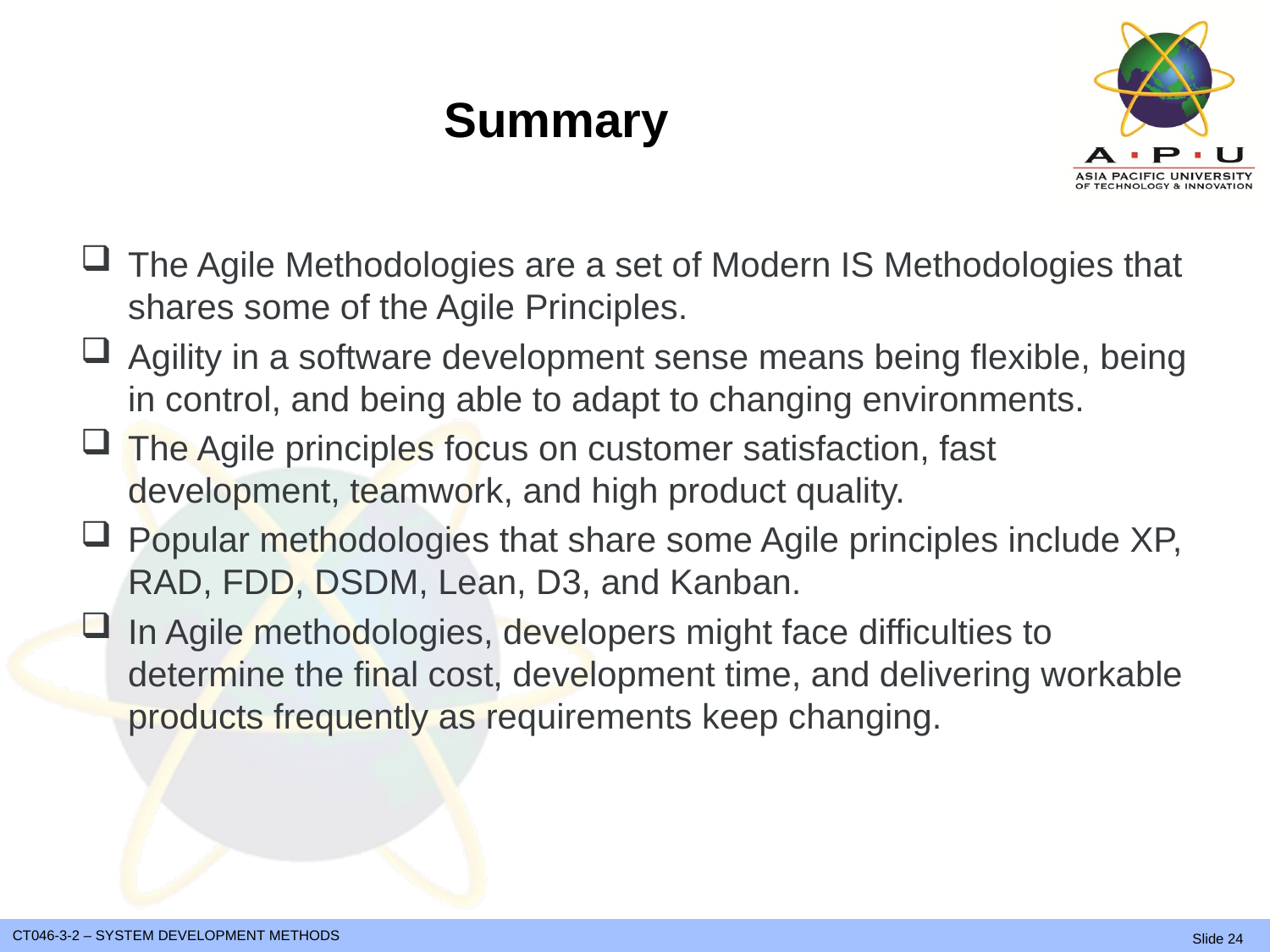

# Summary
The Agile Methodologies are a set of Modern IS Methodologies that shares some of the Agile Principles.
Agility in a software development sense means being flexible, being in control, and being able to adapt to changing environments.
The Agile principles focus on customer satisfaction, fast development, teamwork, and high product quality.
Popular methodologies that share some Agile principles include XP, RAD, FDD, DSDM, Lean, D3, and Kanban.
In Agile methodologies, developers might face difficulties to determine the final cost, development time, and delivering workable products frequently as requirements keep changing.